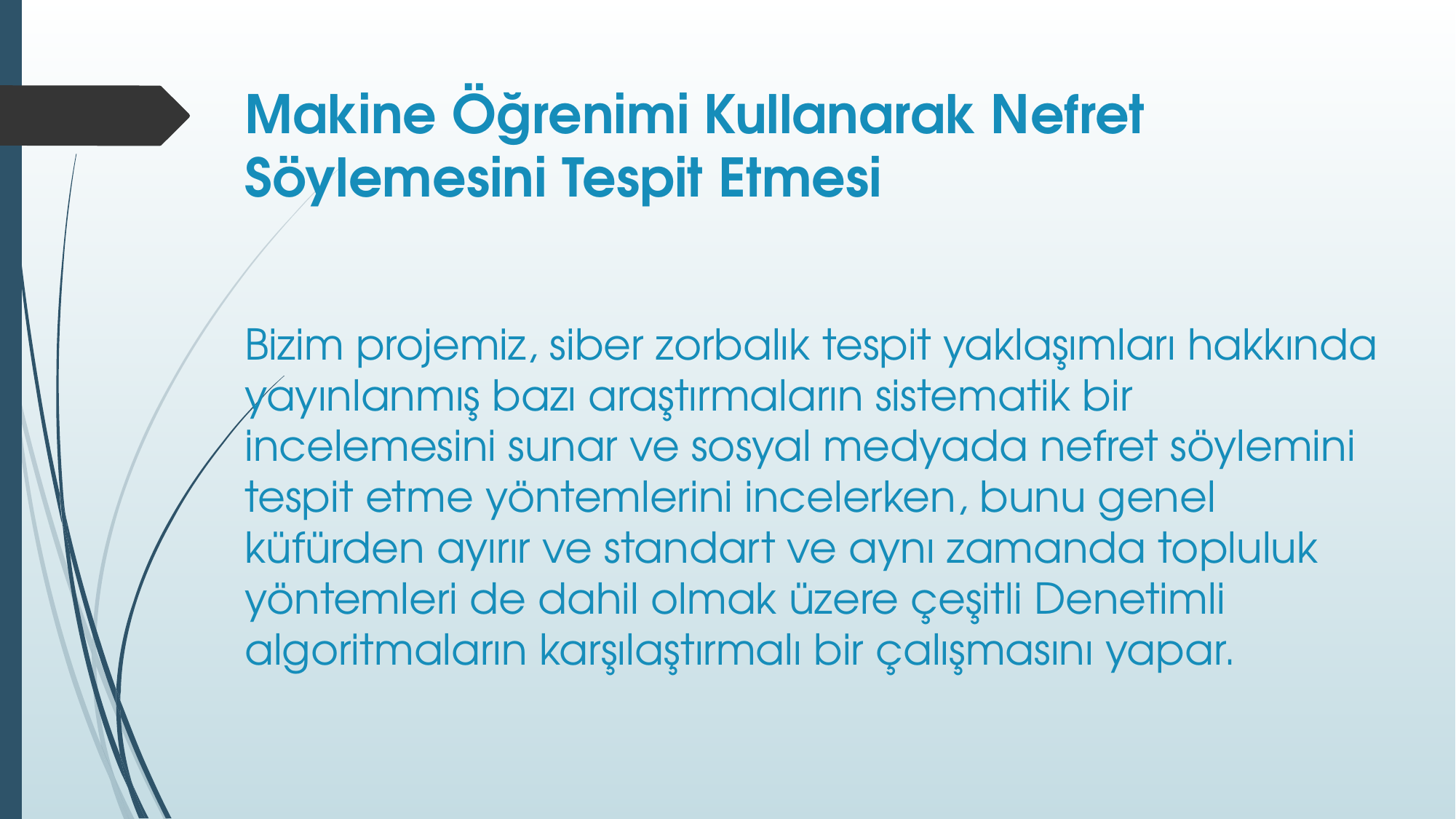

Makine Öğrenimi Kullanarak Nefret Söylemesini Tespit Etmesi
# Bizim projemiz, siber zorbalık tespit yaklaşımları hakkında yayınlanmış bazı araştırmaların sistematik bir incelemesini sunar ve sosyal medyada nefret söylemini tespit etme yöntemlerini incelerken, bunu genel küfürden ayırır ve standart ve aynı zamanda topluluk yöntemleri de dahil olmak üzere çeşitli Denetimli algoritmaların karşılaştırmalı bir çalışmasını yapar.